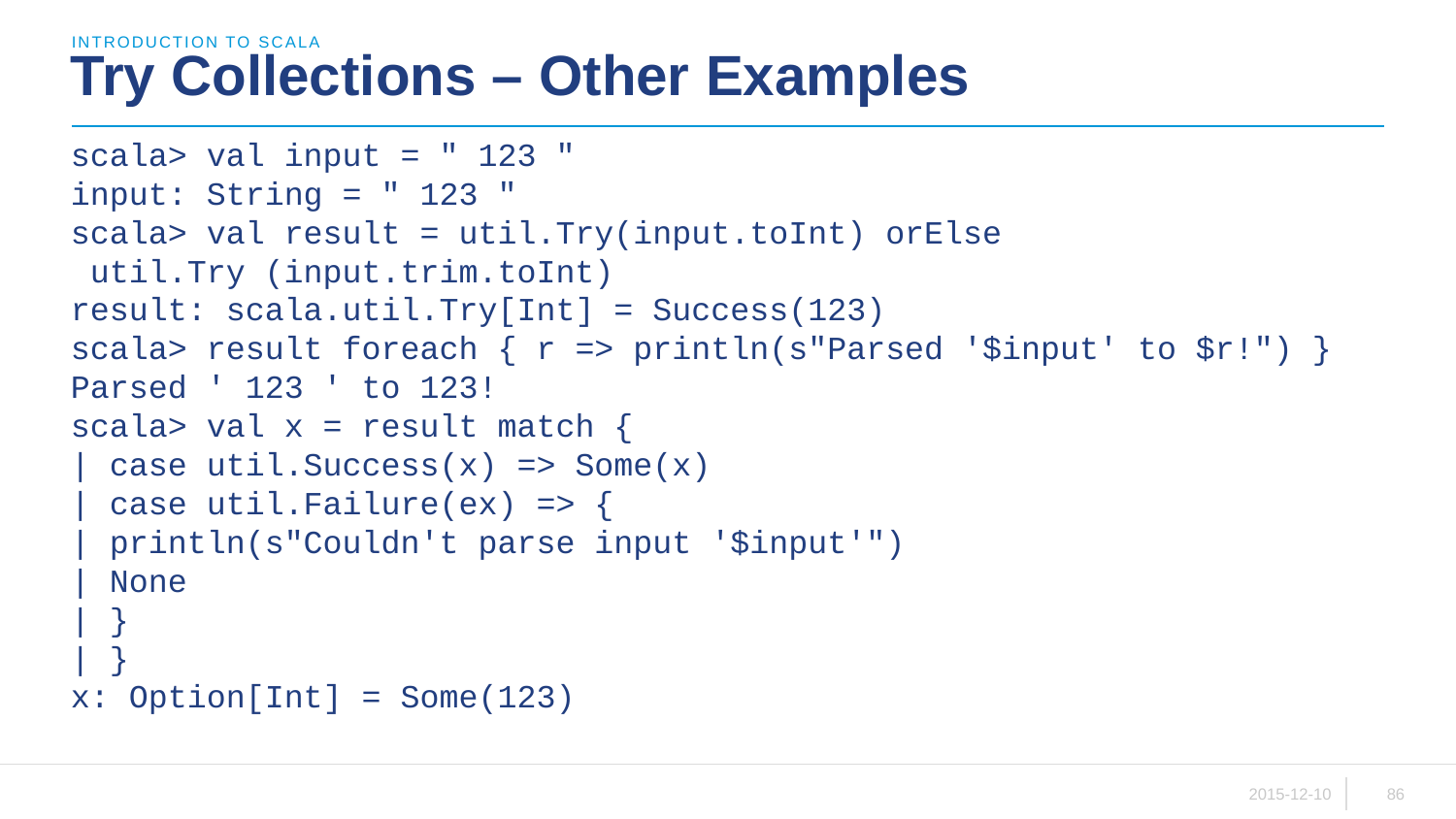

introduction to scala
# Try Collections – Other Examples
scala> val input = " 123 "
input: String = " 123 "
scala> val result = util.Try(input.toInt) orElse
 util.Try (input.trim.toInt)
result: scala.util.Try[Int] = Success(123)
scala> result foreach { r => println(s"Parsed '$input' to $r!") }
Parsed ' 123 ' to 123!
scala> val x = result match {
| case util.Success(x) => Some(x)
| case util.Failure(ex) => {
| println(s"Couldn't parse input '$input'")
| None
| }
| }
x: Option[Int] = Some(123)